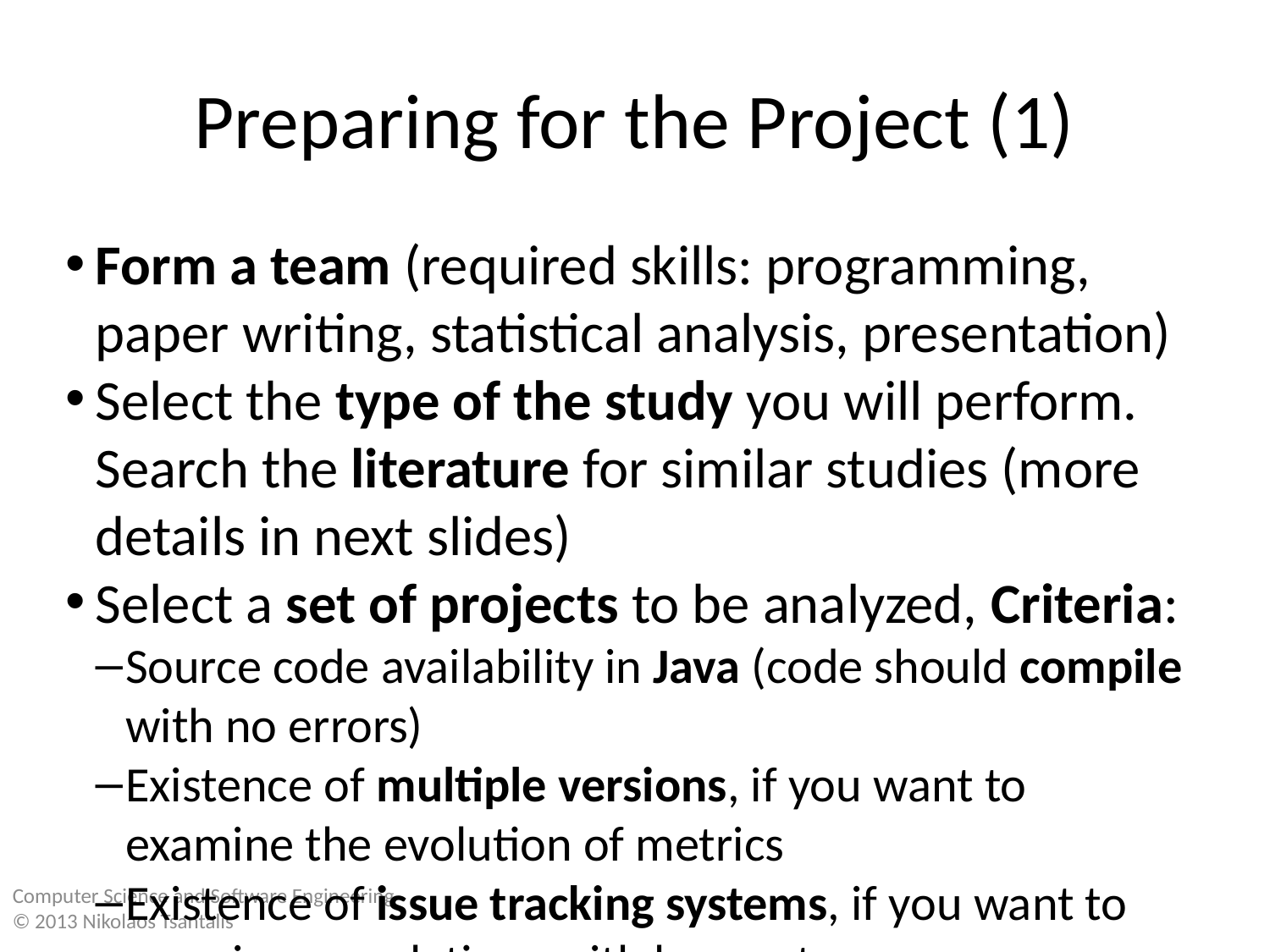

10
Preparing for the Project (1)
Form a team (required skills: programming, paper writing, statistical analysis, presentation)
Select the type of the study you will perform. Search the literature for similar studies (more details in next slides)
Select a set of projects to be analyzed, Criteria:
Source code availability in Java (code should compile with no errors)
Existence of multiple versions, if you want to examine the evolution of metrics
Existence of issue tracking systems, if you want to examine correlations with bugs, etc.
Find complementary tools, if necessary (e.g., refactoring detection tools, issue tracking analysis tools)